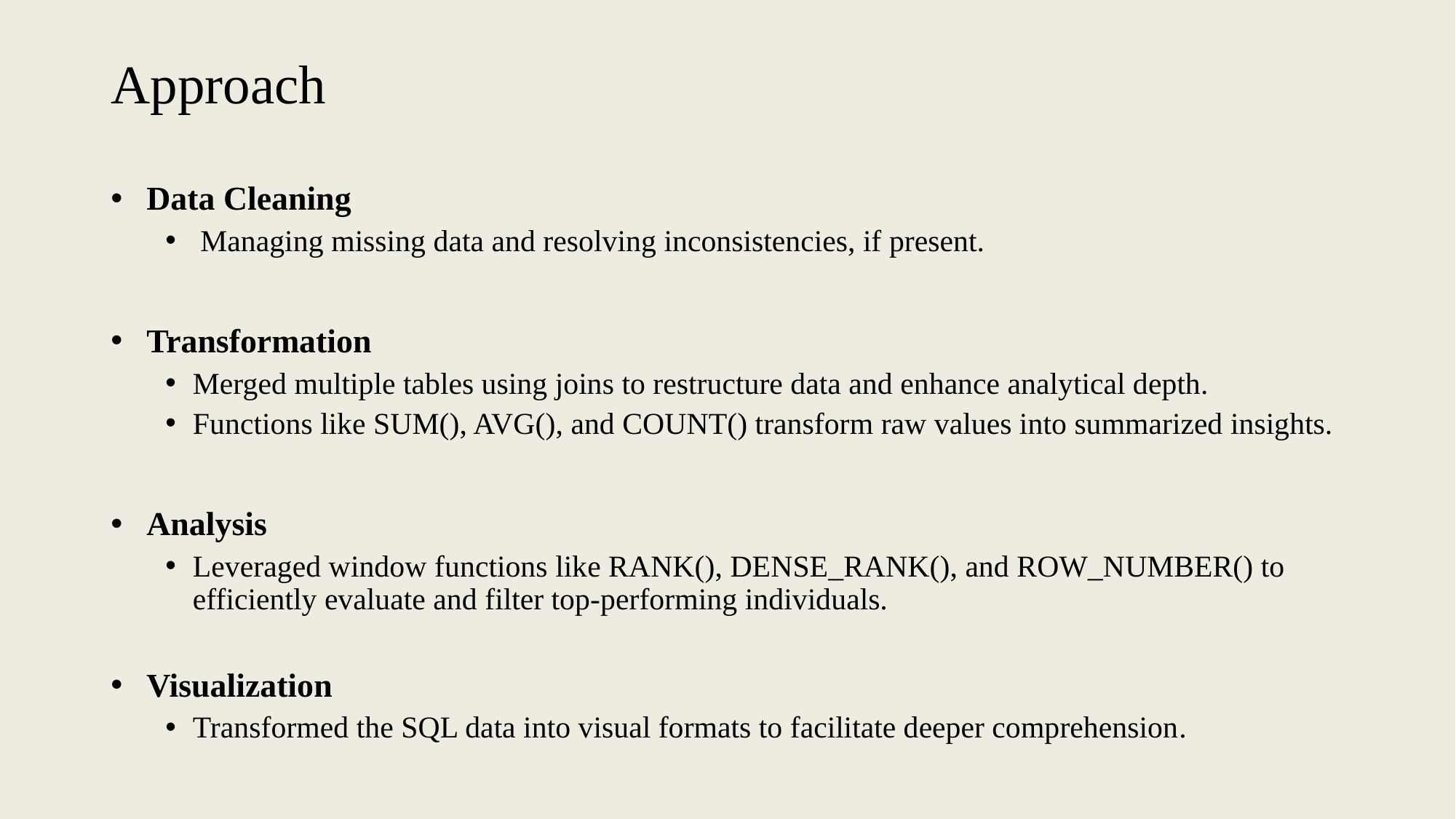

# Approach
 Data Cleaning
 Managing missing data and resolving inconsistencies, if present.

 Transformation
Merged multiple tables using joins to restructure data and enhance analytical depth.
Functions like SUM(), AVG(), and COUNT() transform raw values into summarized insights.

 Analysis
Leveraged window functions like RANK(), DENSE_RANK(), and ROW_NUMBER() to efficiently evaluate and filter top-performing individuals.

 Visualization
Transformed the SQL data into visual formats to facilitate deeper comprehension.